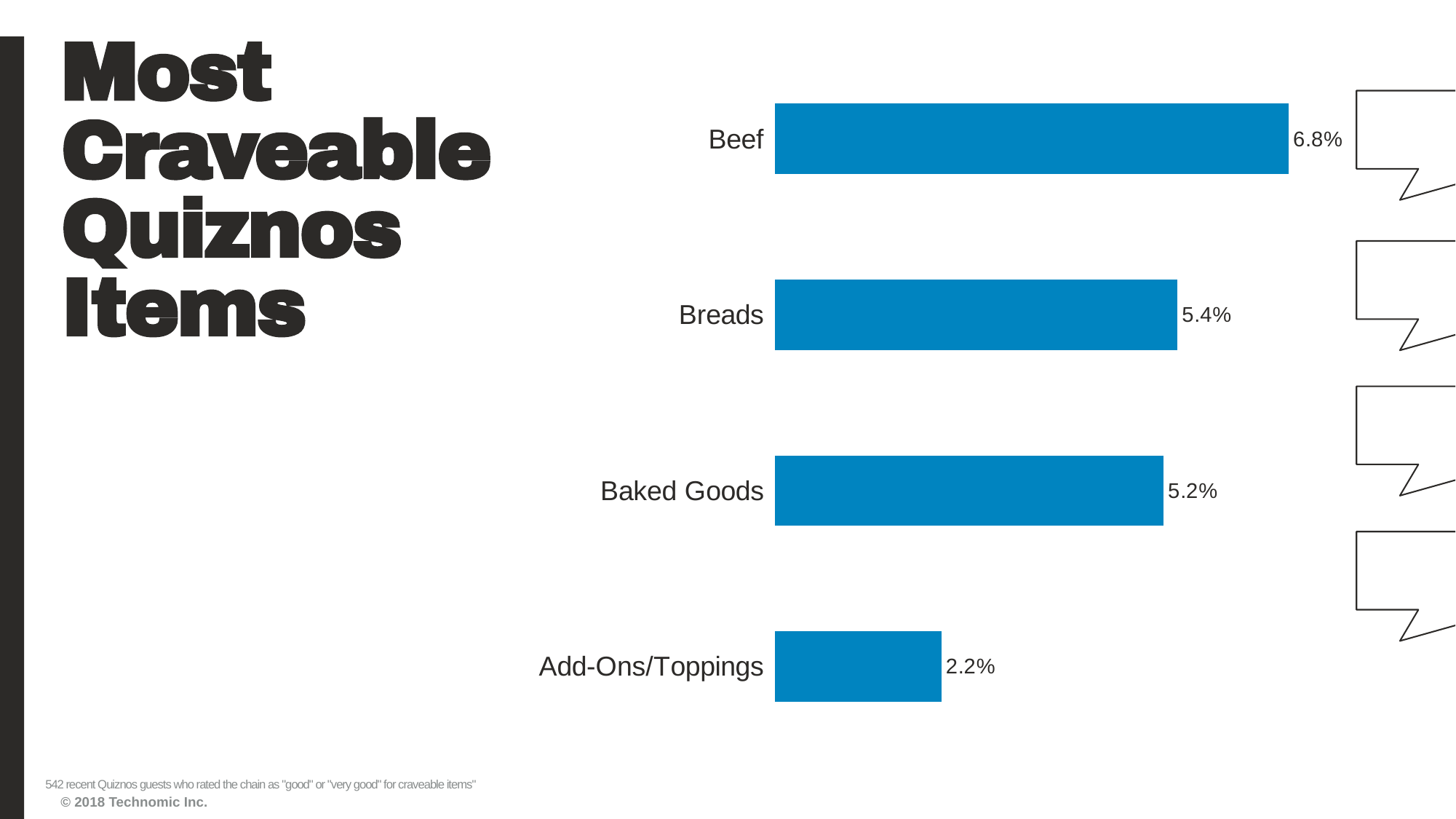

# Most Craveable Quiznos Items

### Chart

| Category | Series1 |
|---|---|
| Add-Ons/Toppings | 0.022140221 |
| Baked Goods | 0.051660517 |
| Breads | 0.053505535 |
| Beef | 0.068265683 |
542 recent Quiznos guests who rated the chain as "good" or "very good" for craveable items"